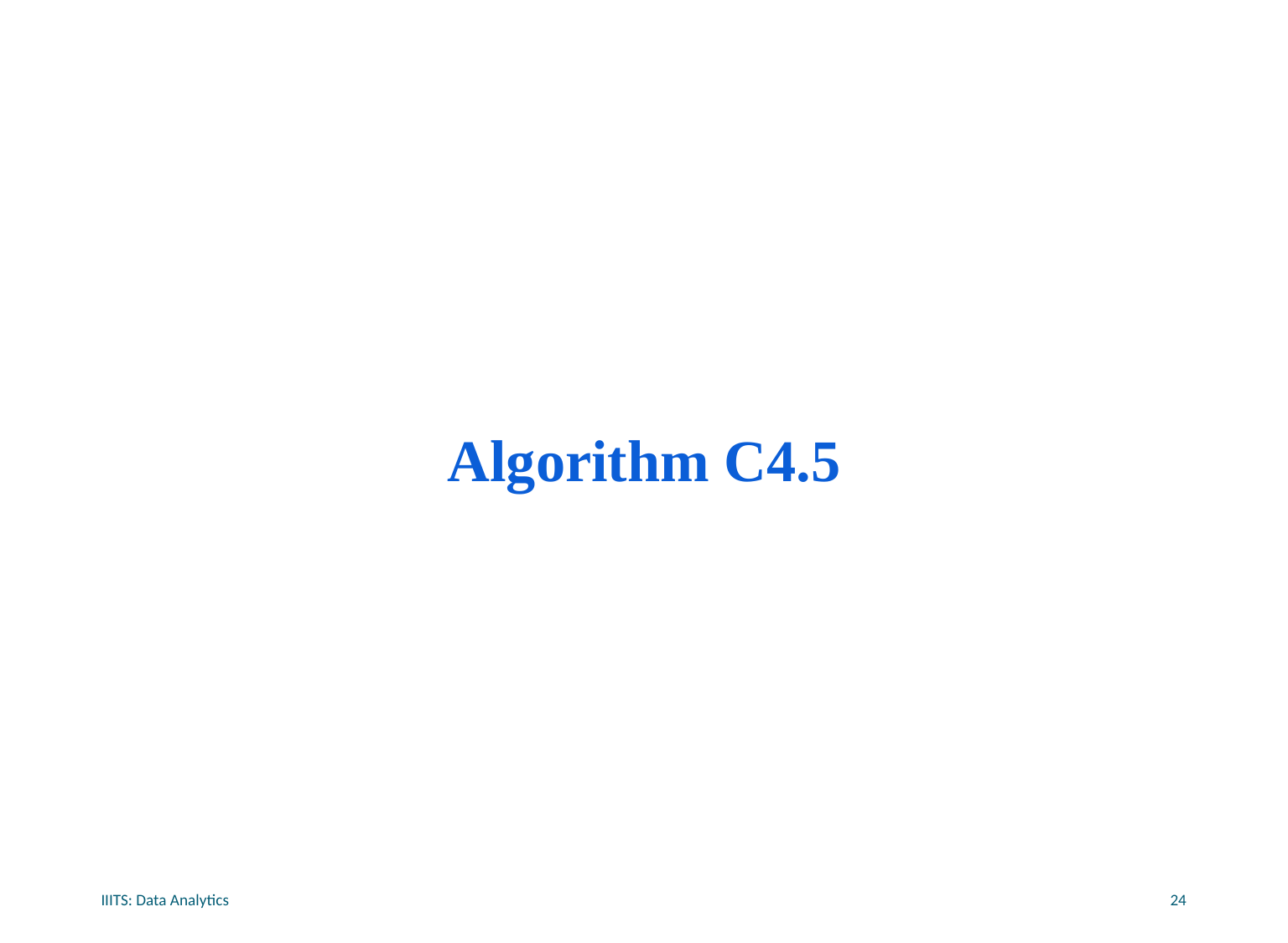

# Algorithm C4.5
IIITS: Data Analytics
24